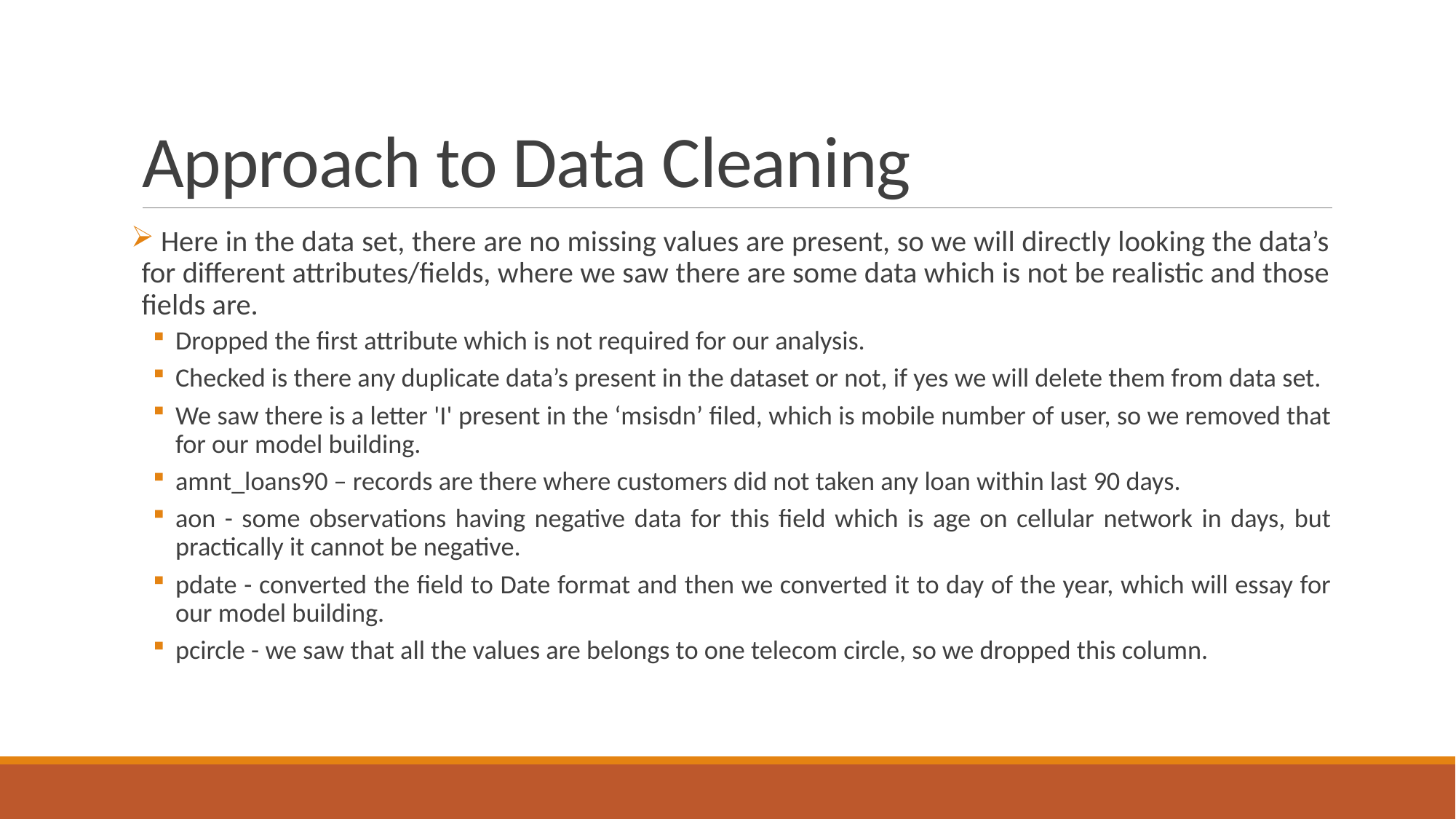

# Approach to Data Cleaning
 Here in the data set, there are no missing values are present, so we will directly looking the data’s for different attributes/fields, where we saw there are some data which is not be realistic and those fields are.
Dropped the first attribute which is not required for our analysis.
Checked is there any duplicate data’s present in the dataset or not, if yes we will delete them from data set.
We saw there is a letter 'I' present in the ‘msisdn’ filed, which is mobile number of user, so we removed that for our model building.
amnt_loans90 – records are there where customers did not taken any loan within last 90 days.
aon - some observations having negative data for this field which is age on cellular network in days, but practically it cannot be negative.
pdate - converted the field to Date format and then we converted it to day of the year, which will essay for our model building.
pcircle - we saw that all the values are belongs to one telecom circle, so we dropped this column.